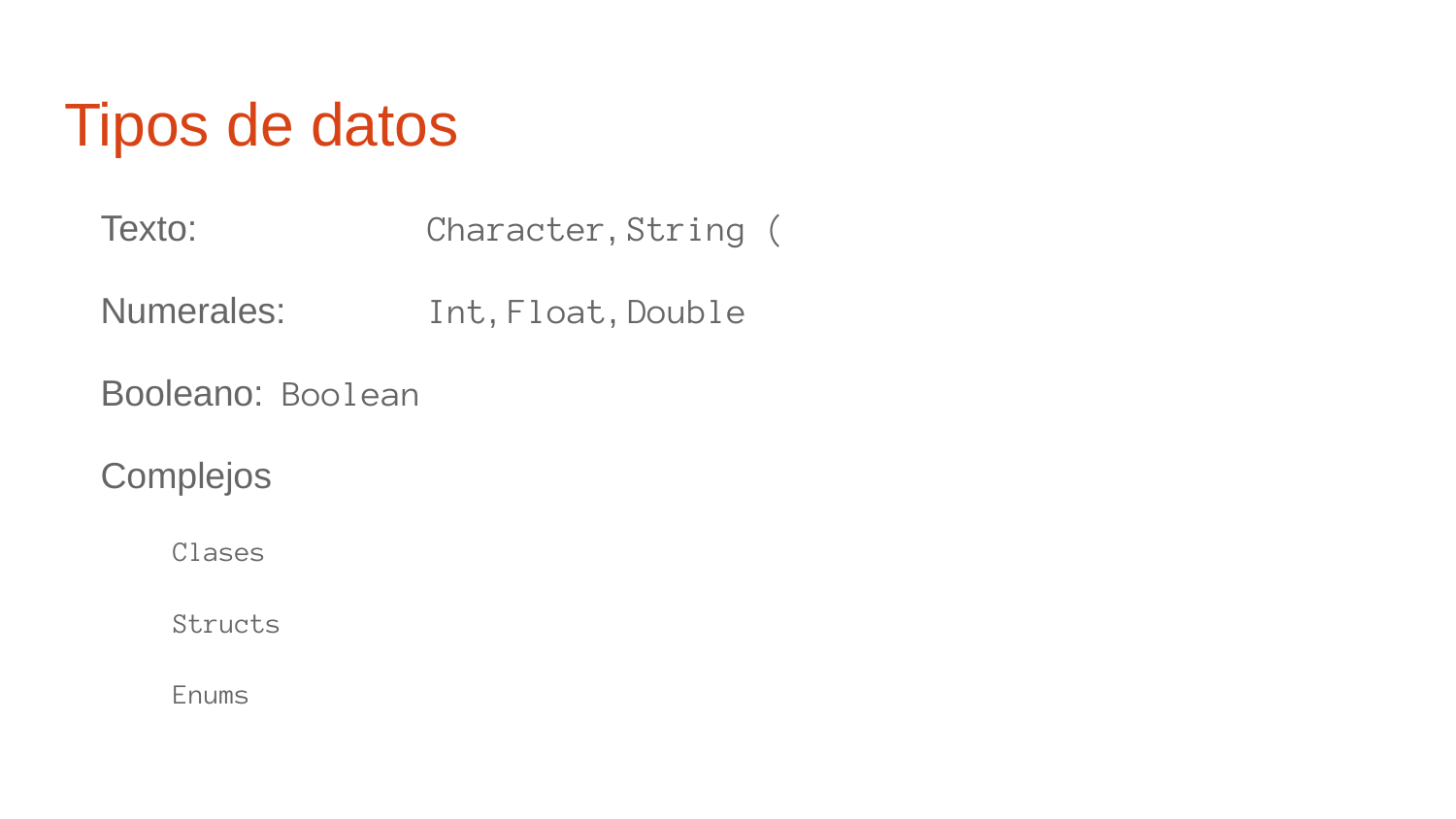

# Tipos de datos
Texto: 		Character, String (
Numerales: 	Int, Float, Double
Booleano: 	Boolean
Complejos
Clases
Structs
Enums